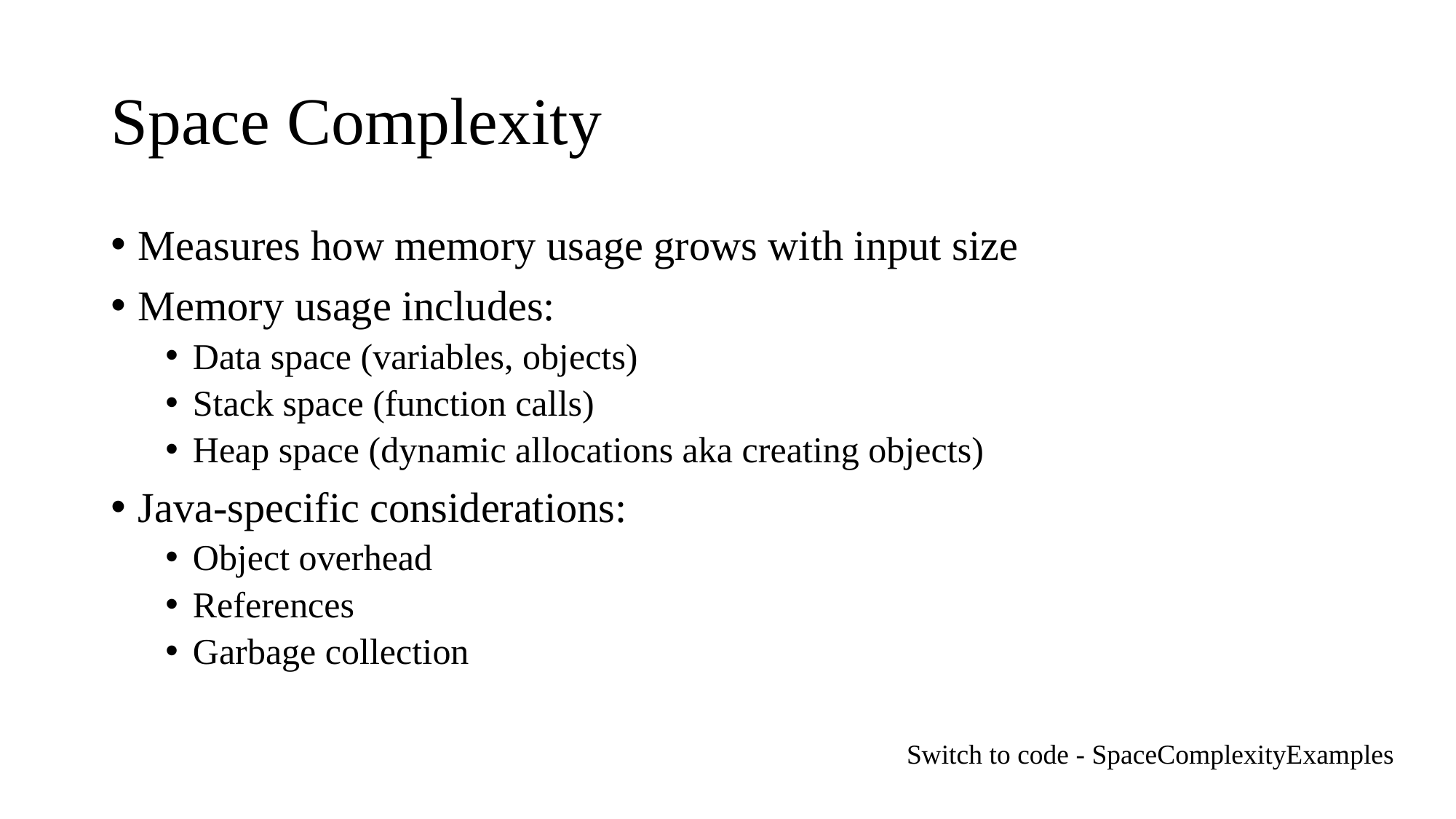

# Space Complexity
Measures how memory usage grows with input size
Memory usage includes:
Data space (variables, objects)
Stack space (function calls)
Heap space (dynamic allocations aka creating objects)
Java-specific considerations:
Object overhead
References
Garbage collection
Switch to code - SpaceComplexityExamples